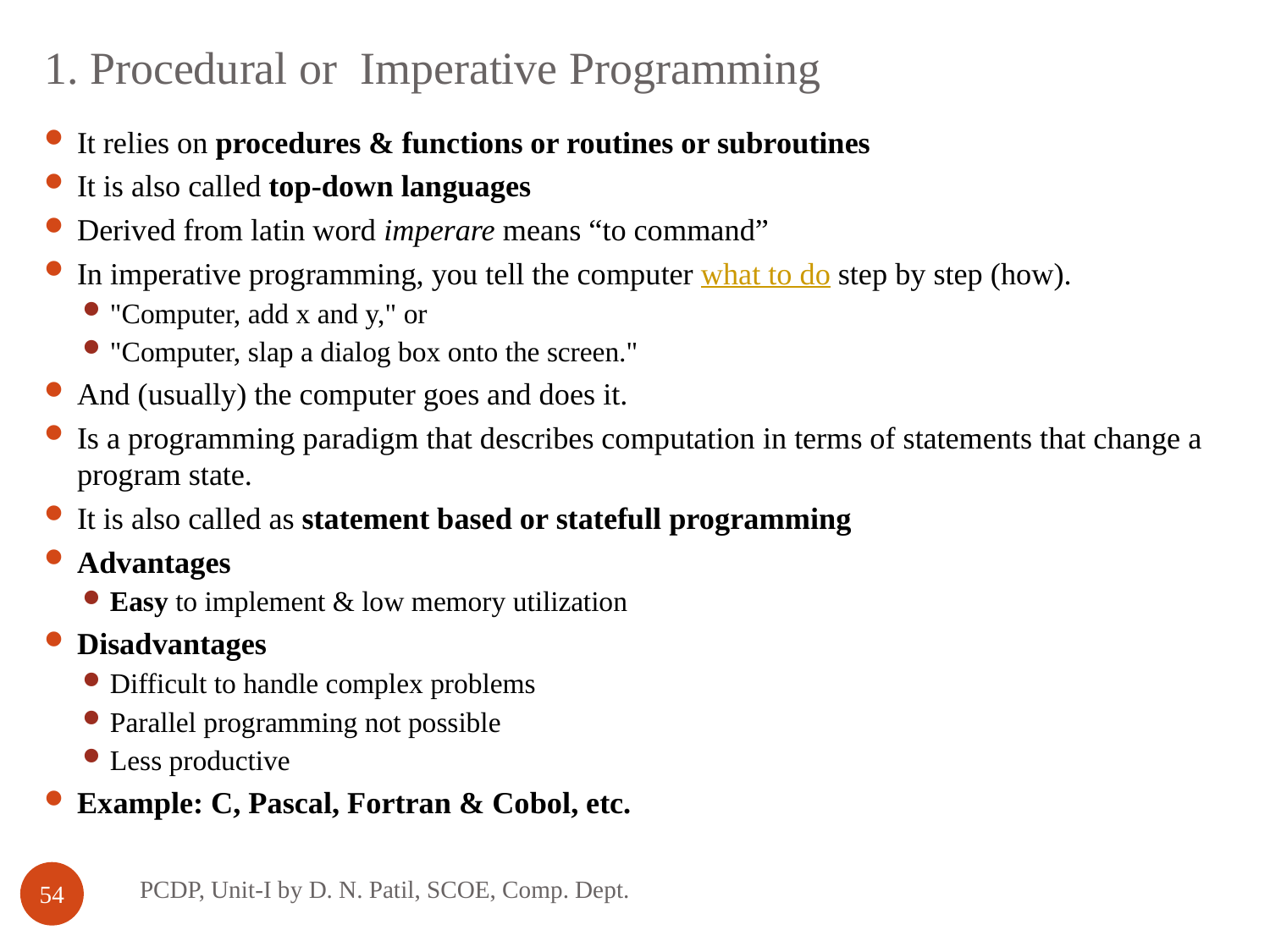

# 1. Procedural or  Imperative Programming
It relies on procedures & functions or routines or subroutines
It is also called top-down languages
Derived from latin word imperare means “to command”
In imperative programming, you tell the computer what to do step by step (how).
"Computer, add x and y," or
"Computer, slap a dialog box onto the screen."
And (usually) the computer goes and does it.
Is a programming paradigm that describes computation in terms of statements that change a program state.
It is also called as statement based or statefull programming
Advantages
Easy to implement & low memory utilization
Disadvantages
Difficult to handle complex problems
Parallel programming not possible
Less productive
Example: C, Pascal, Fortran & Cobol, etc.
PCDP, Unit-I by D. N. Patil, SCOE, Comp. Dept.
54